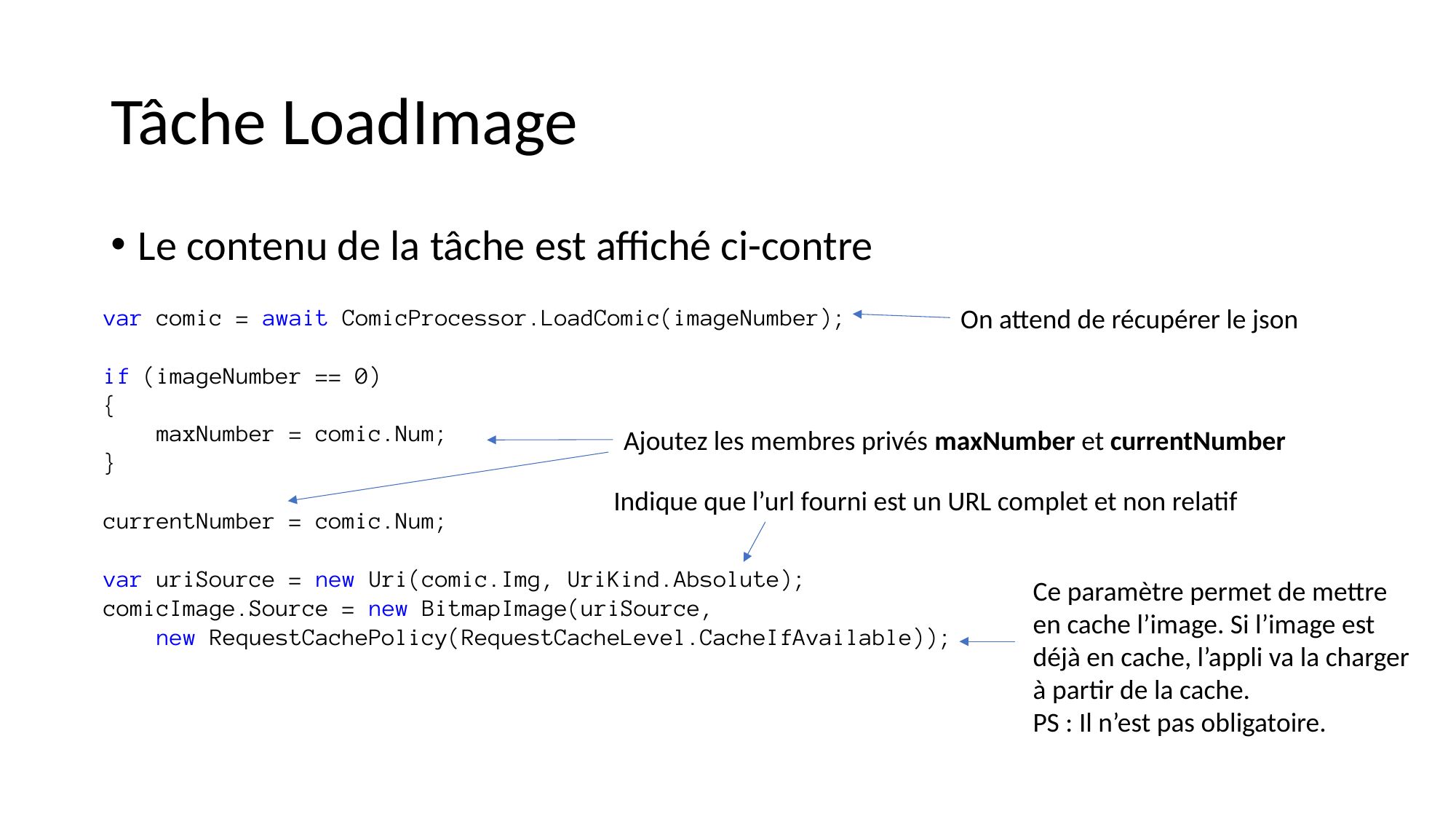

# Tâche LoadImage
Le contenu de la tâche est affiché ci-contre
On attend de récupérer le json
var comic = await ComicProcessor.LoadComic(imageNumber);

if (imageNumber == 0)
{
    maxNumber = comic.Num;
}

currentNumber = comic.Num;

var uriSource = new Uri(comic.Img, UriKind.Absolute);
comicImage.Source = new BitmapImage(uriSource,
    new RequestCachePolicy(RequestCacheLevel.CacheIfAvailable));
Ajoutez les membres privés maxNumber et currentNumber
Indique que l’url fourni est un URL complet et non relatif
Ce paramètre permet de mettre
en cache l’image. Si l’image est
déjà en cache, l’appli va la charger
à partir de la cache.
PS : Il n’est pas obligatoire.